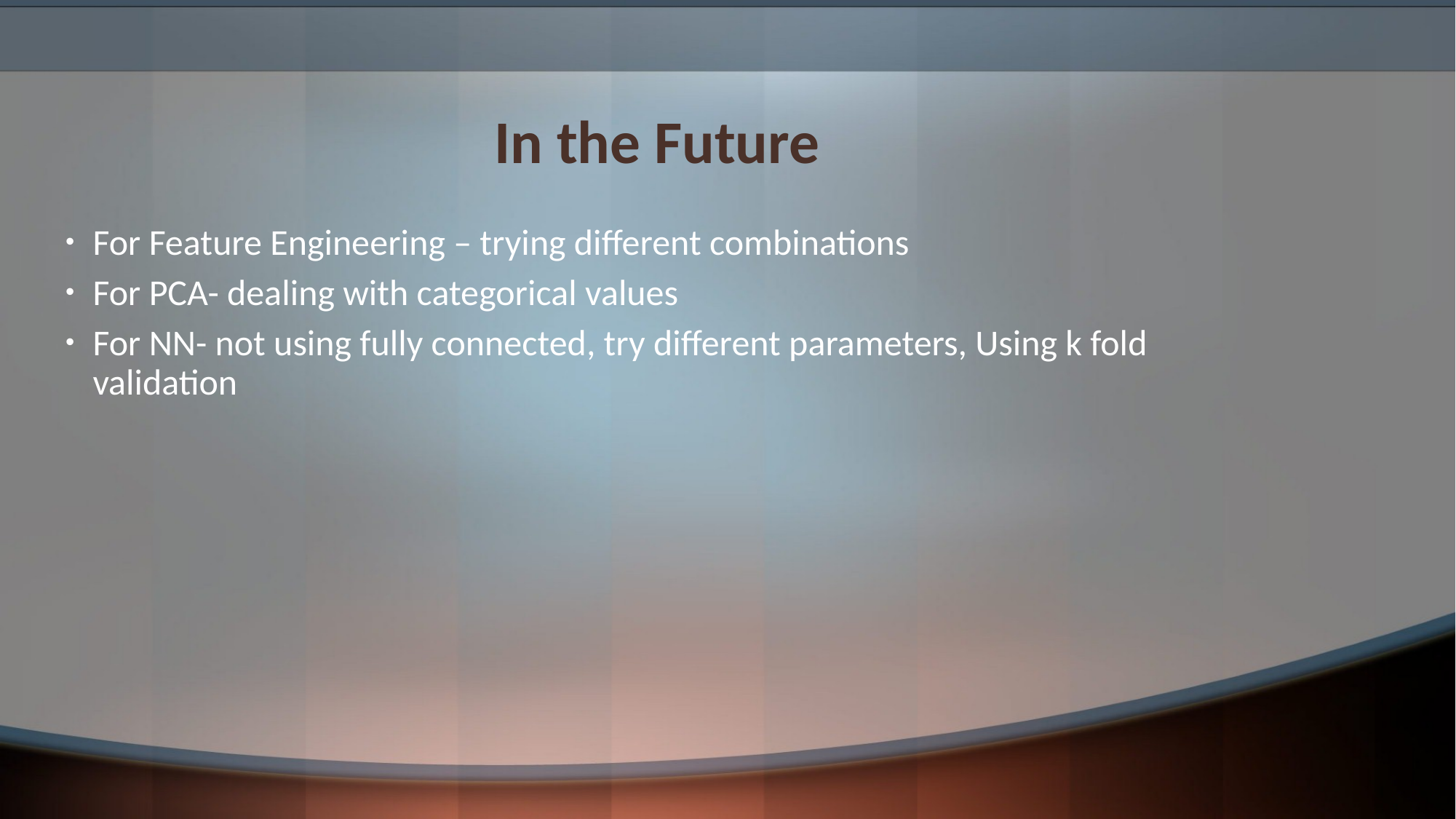

# In the Future
For Feature Engineering – trying different combinations
For PCA- dealing with categorical values
For NN- not using fully connected, try different parameters, Using k fold validation